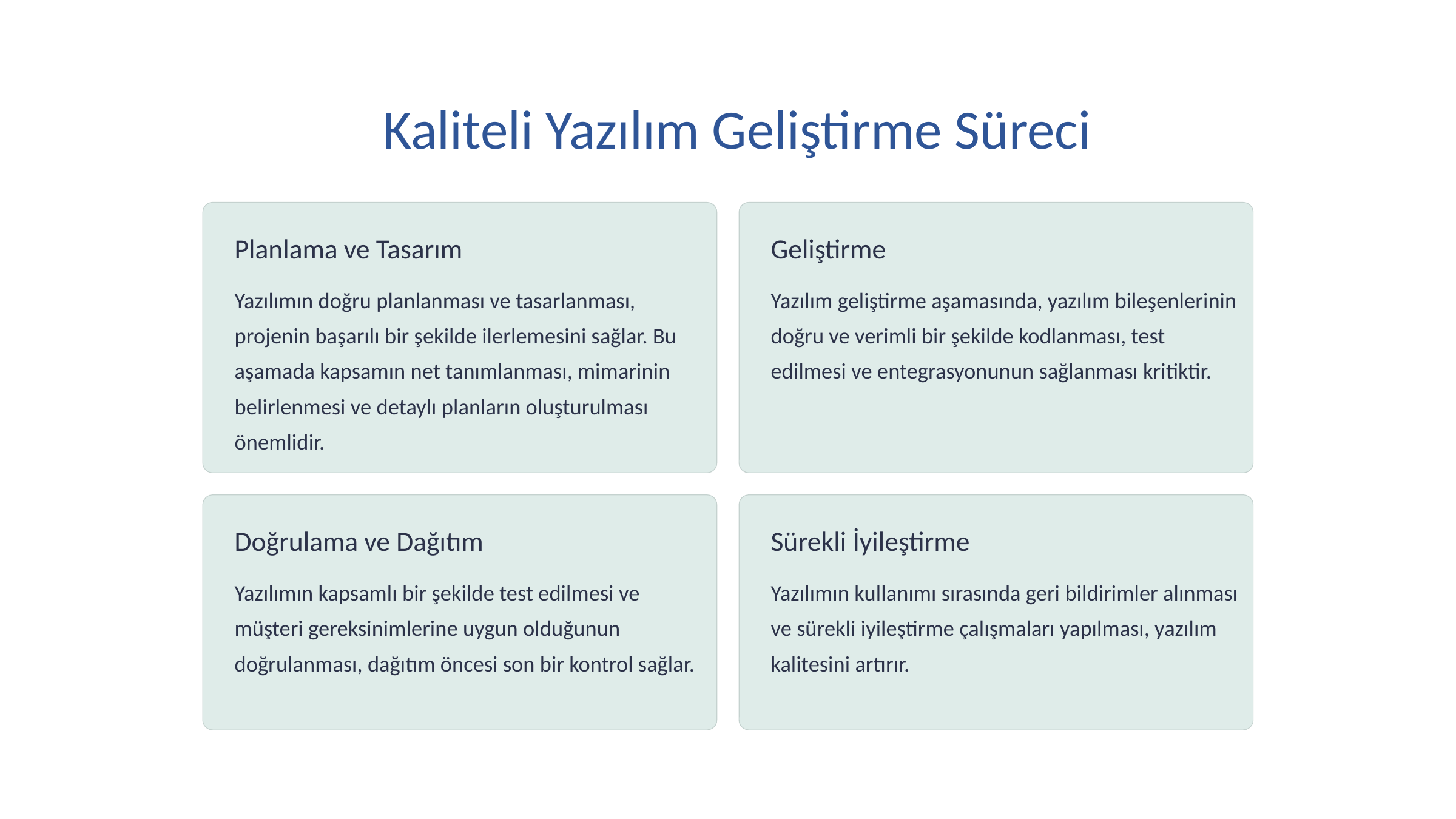

Kaliteli Yazılım Geliştirme Süreci

Planlama ve Tasarım
Geliştirme
Yazılımın doğru planlanması ve tasarlanması, projenin başarılı bir şekilde ilerlemesini sağlar. Bu aşamada kapsamın net tanımlanması, mimarinin belirlenmesi ve detaylı planların oluşturulması önemlidir.
Yazılım geliştirme aşamasında, yazılım bileşenlerinin doğru ve verimli bir şekilde kodlanması, test edilmesi ve entegrasyonunun sağlanması kritiktir.

Doğrulama ve Dağıtım
Sürekli İyileştirme
Yazılımın kapsamlı bir şekilde test edilmesi ve müşteri gereksinimlerine uygun olduğunun doğrulanması, dağıtım öncesi son bir kontrol sağlar.
Yazılımın kullanımı sırasında geri bildirimler alınması ve sürekli iyileştirme çalışmaları yapılması, yazılım kalitesini artırır.